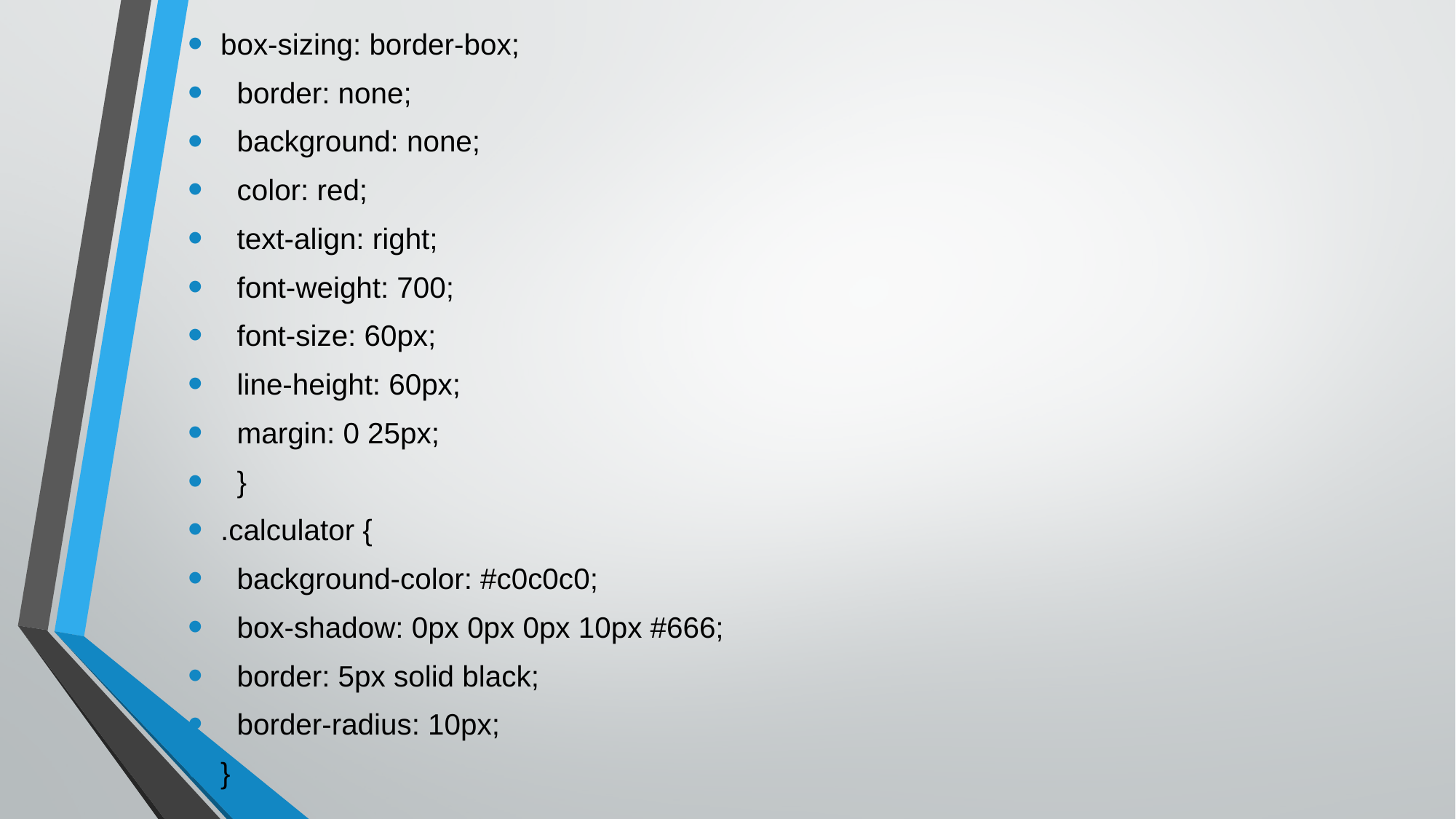

box-sizing: border-box;
  border: none;
  background: none;
  color: red;
  text-align: right;
  font-weight: 700;
  font-size: 60px;
  line-height: 60px;
  margin: 0 25px;
  }
.calculator {
  background-color: #c0c0c0;
  box-shadow: 0px 0px 0px 10px #666;
  border: 5px solid black;
  border-radius: 10px;
}